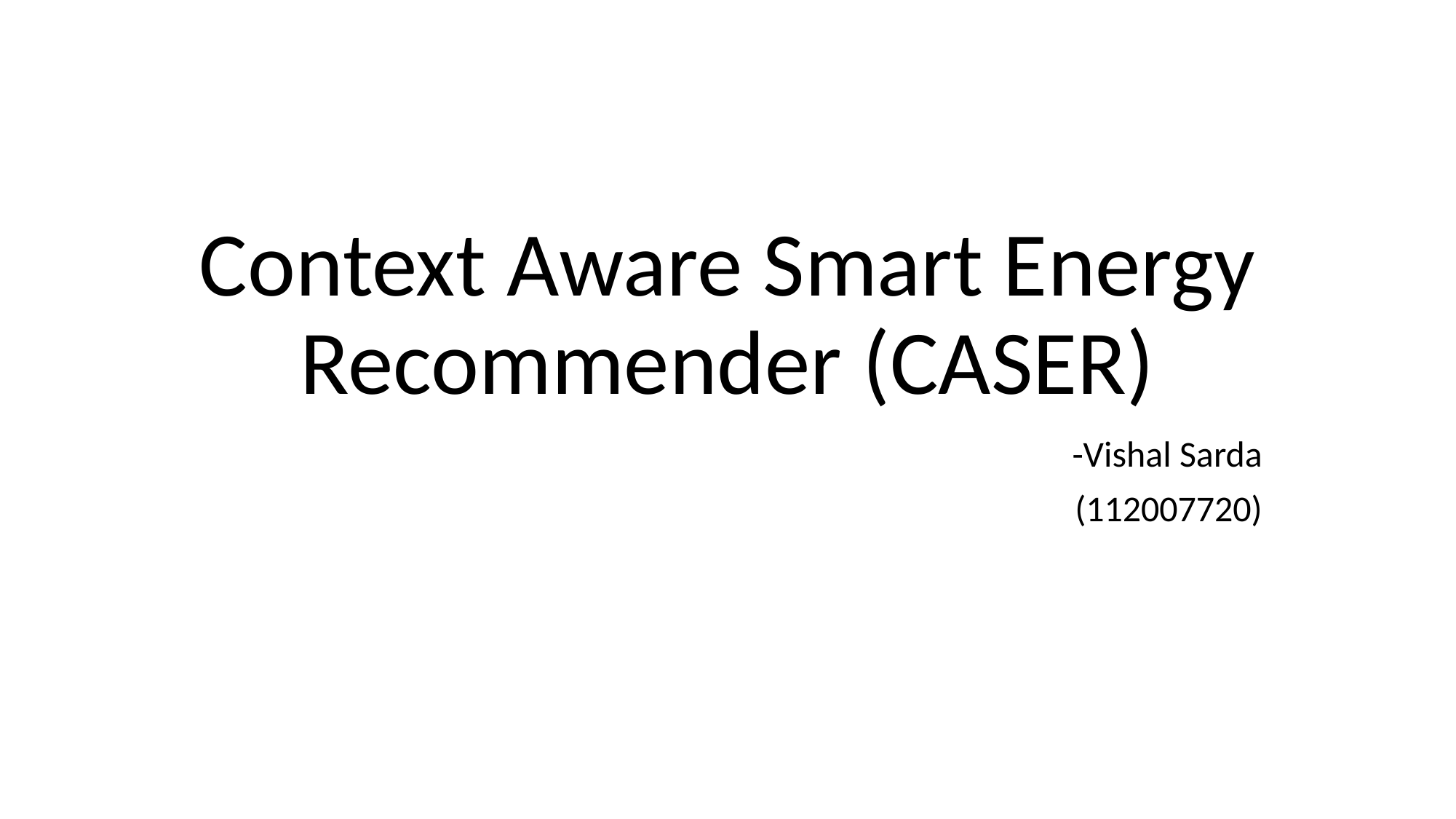

# Context Aware Smart Energy Recommender (CASER)
-Vishal Sarda
(112007720)